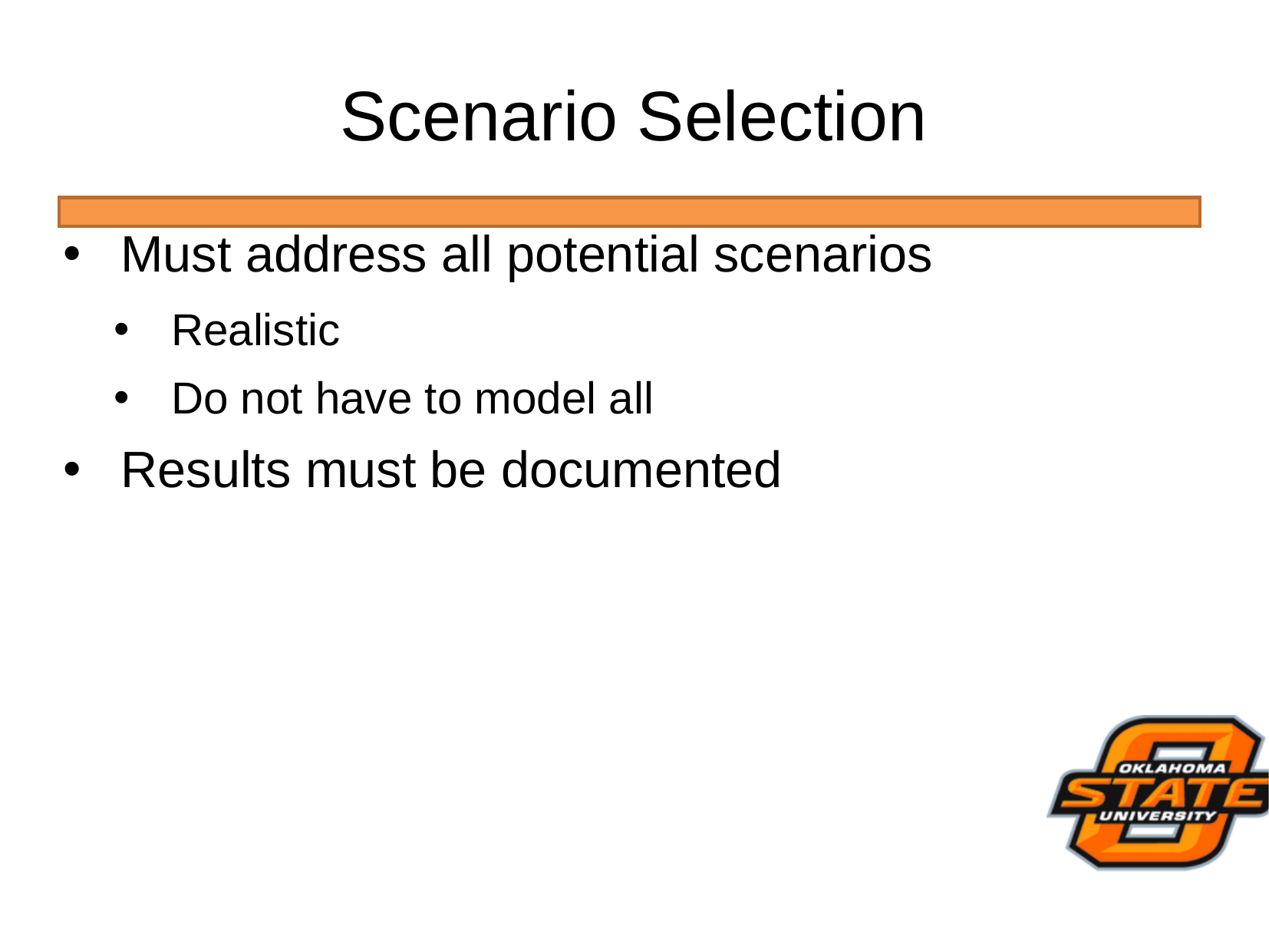

# Scenario Selection
Must address all potential scenarios
Realistic
Do not have to model all
Results must be documented